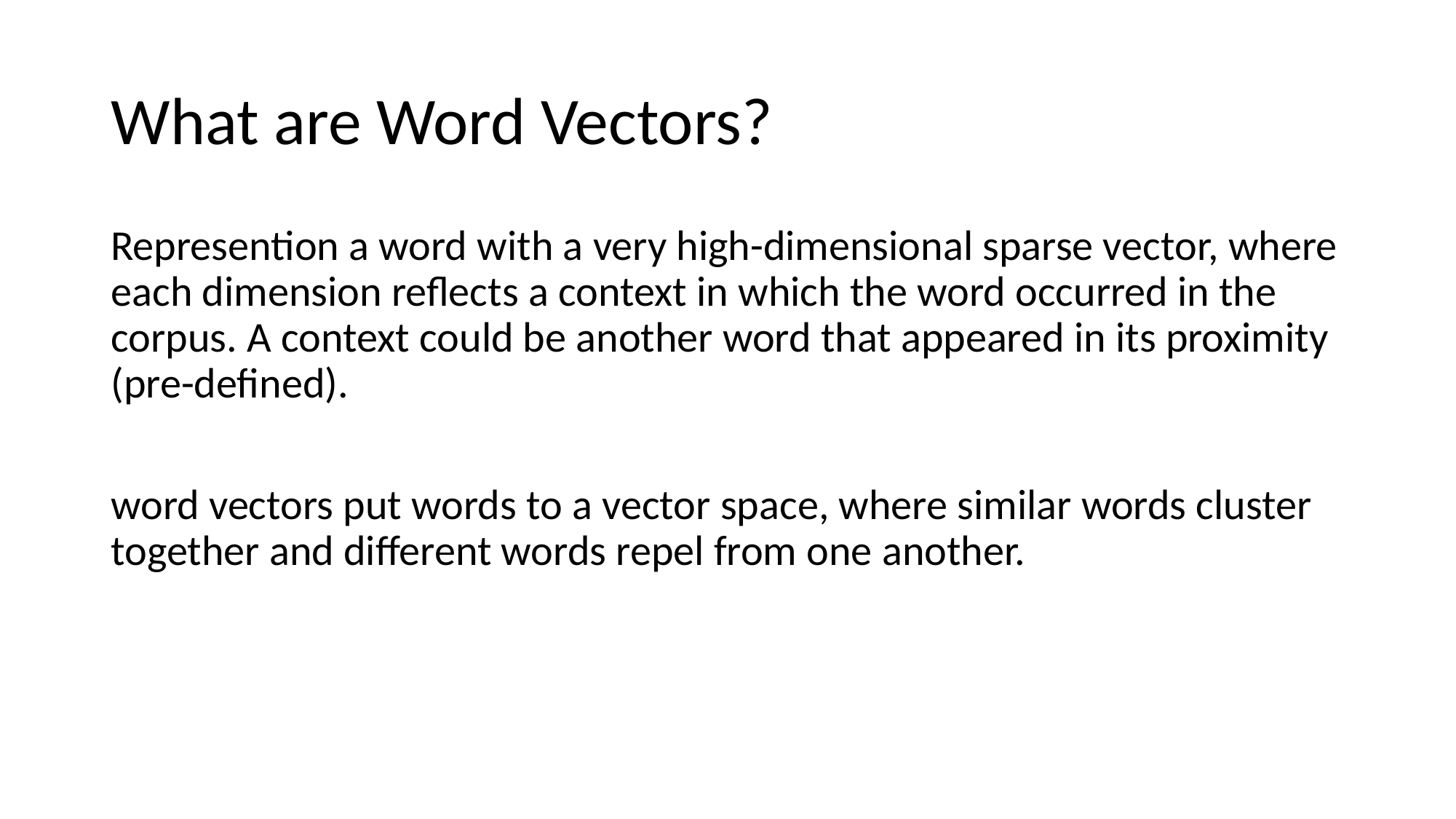

# What are Word Vectors?
Represention a word with a very high-dimensional sparse vector, where each dimension reflects a context in which the word occurred in the corpus. A context could be another word that appeared in its proximity (pre-defined).

word vectors put words to a vector space, where similar words cluster together and different words repel from one another.